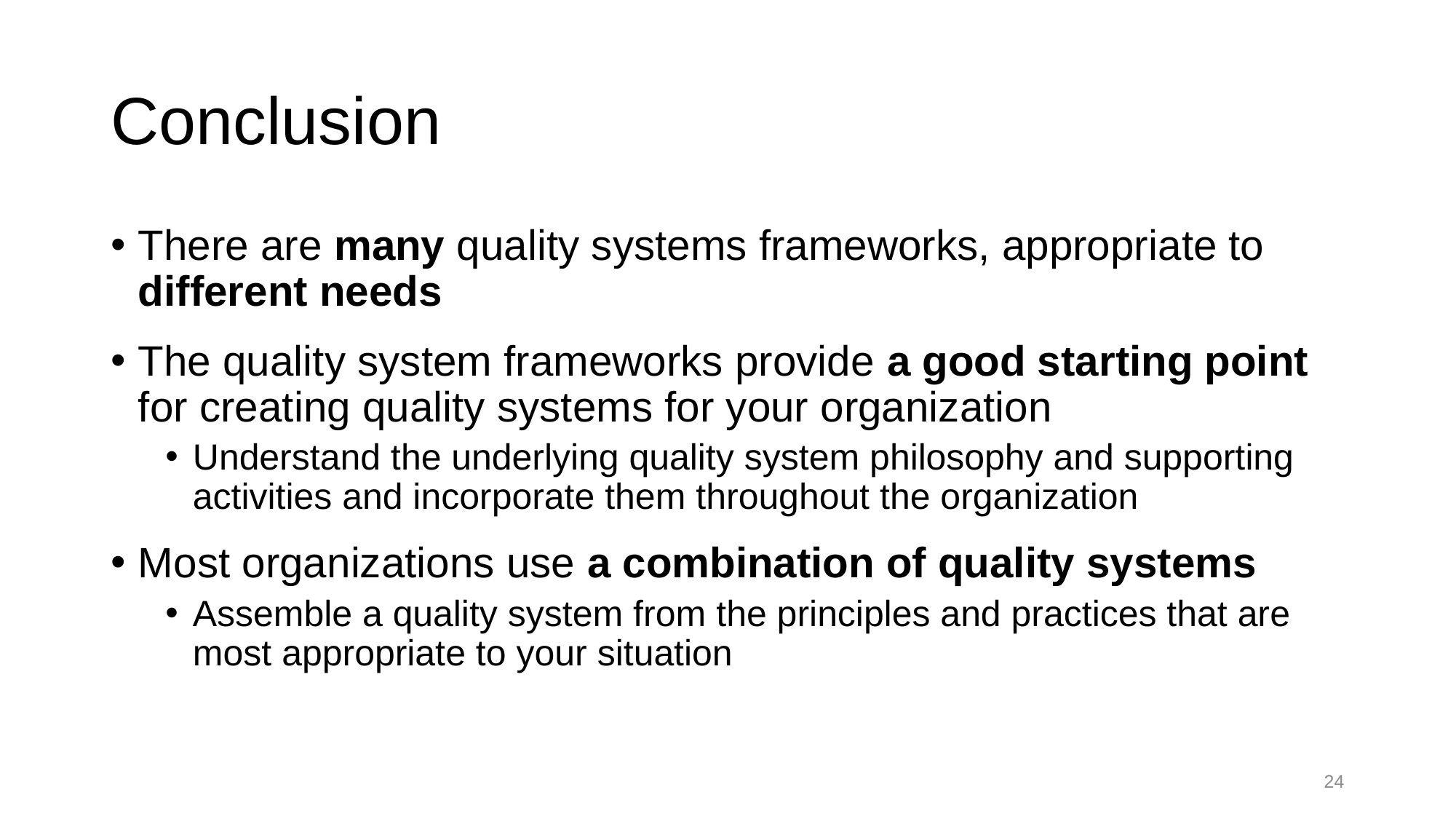

# Conclusion
There are many quality systems frameworks, appropriate to different needs
The quality system frameworks provide a good starting point for creating quality systems for your organization
Understand the underlying quality system philosophy and supporting activities and incorporate them throughout the organization
Most organizations use a combination of quality systems
Assemble a quality system from the principles and practices that are most appropriate to your situation

24